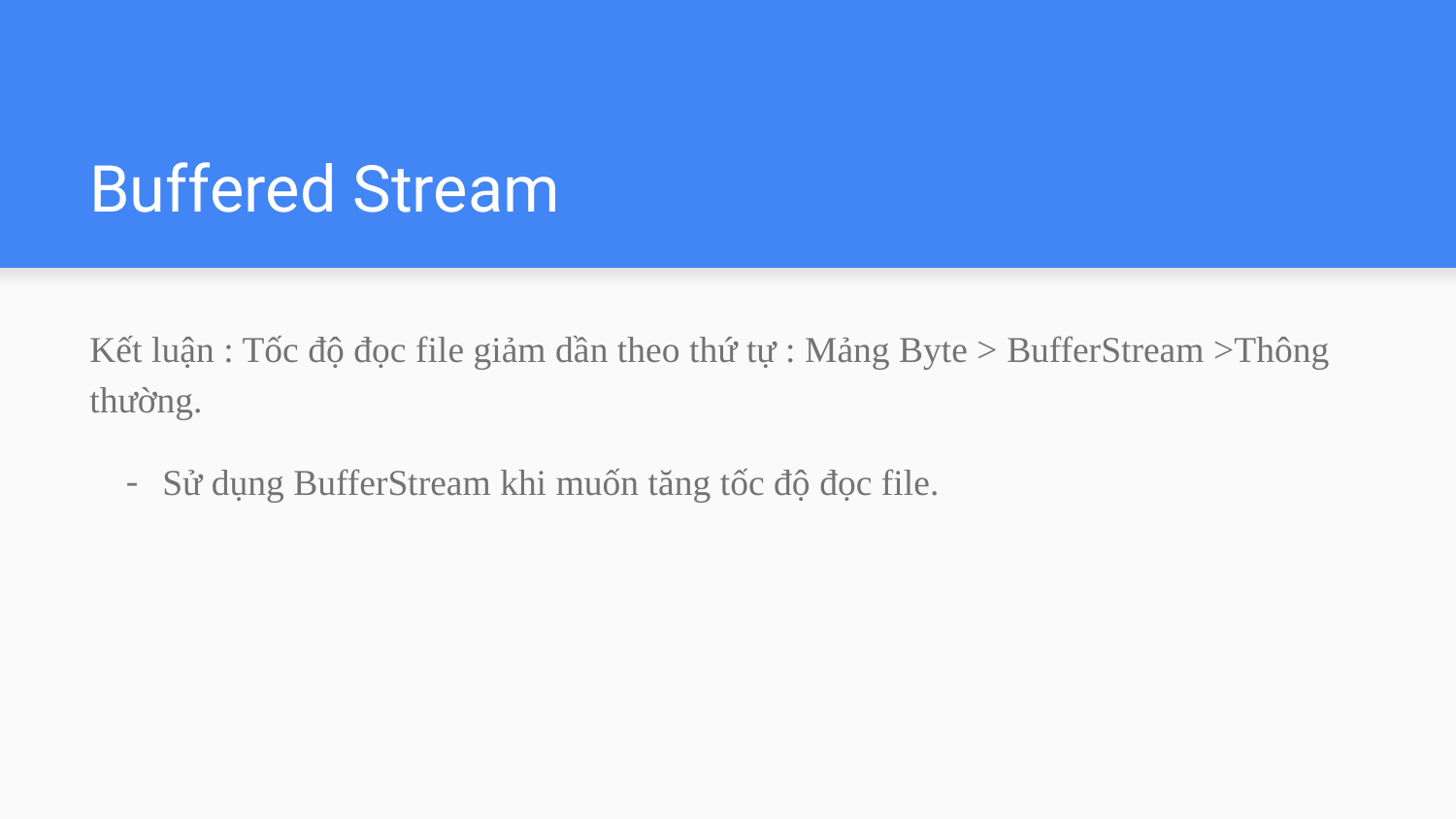

# Buffered Stream
Kết luận : Tốc độ đọc file giảm dần theo thứ tự : Mảng Byte > BufferStream >Thông thường.
Sử dụng BufferStream khi muốn tăng tốc độ đọc file.